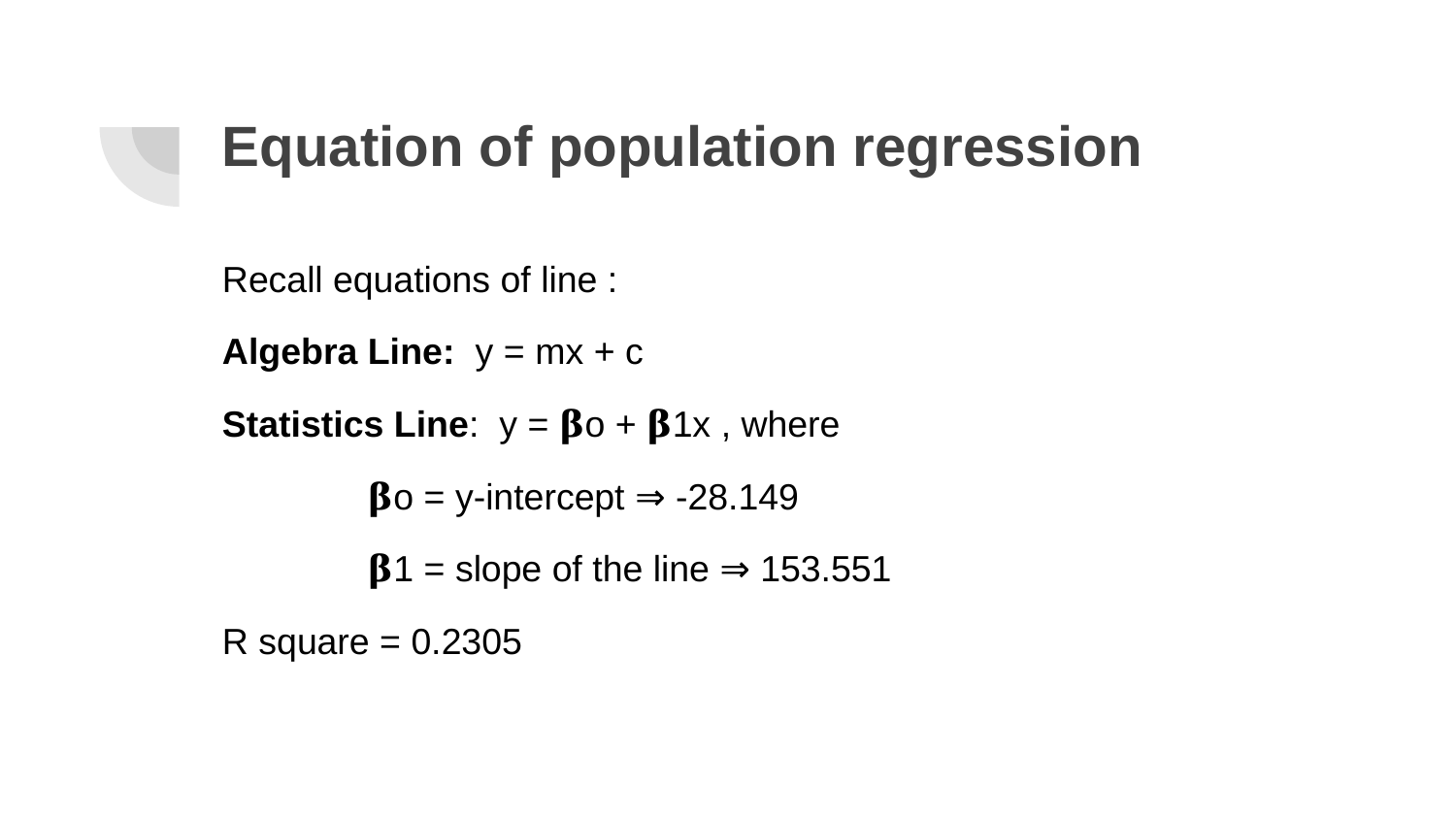

# Equation of population regression
Recall equations of line :
Algebra Line:  y = mx + c
Statistics Line:  y = 𝛃o + 𝛃1x , where
	𝛃o = y-intercept ⇒ -28.149
	𝛃1 = slope of the line ⇒ 153.551
R square = 0.2305